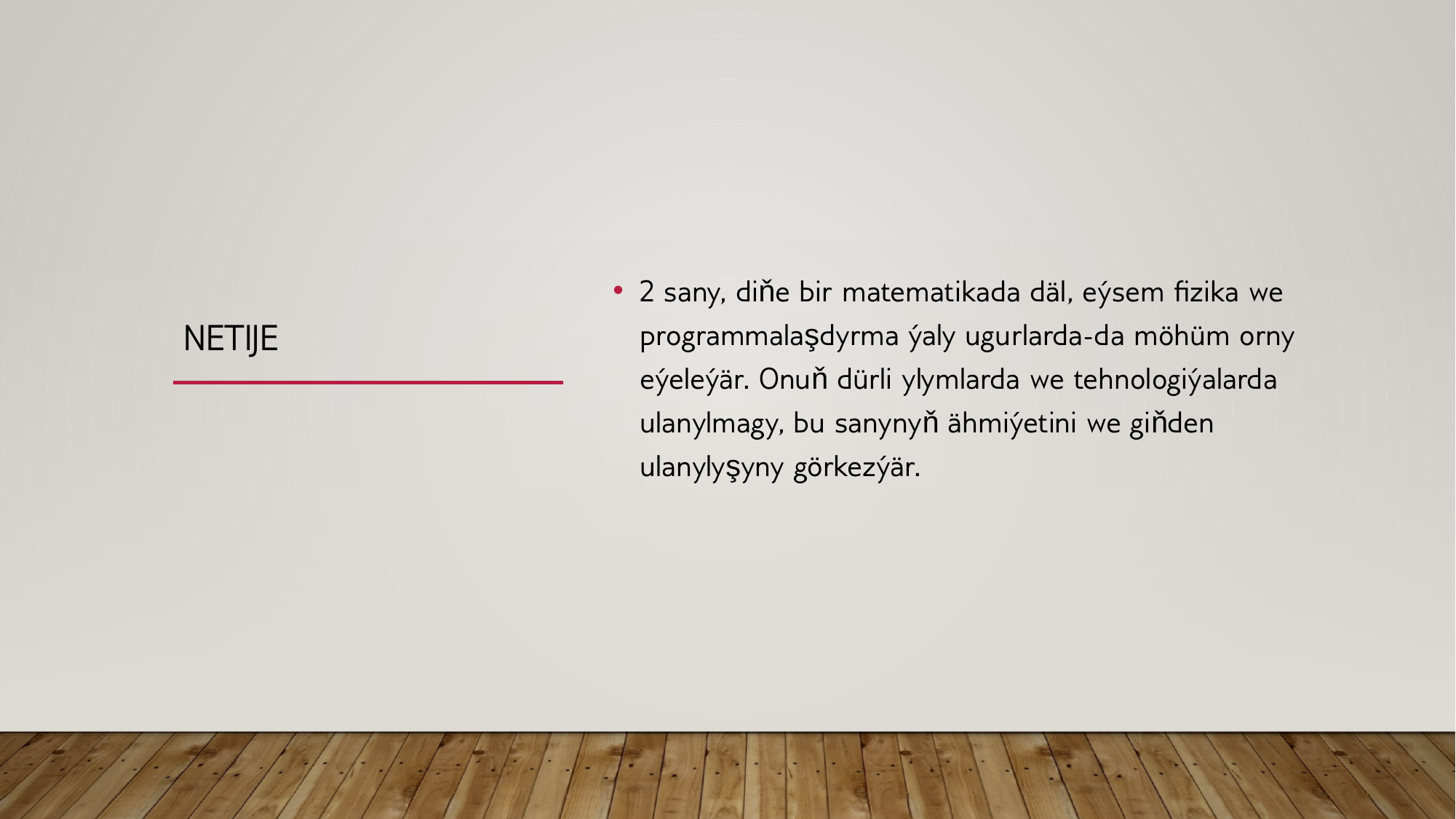

# Netije
2 sany, diňe bir matematikada däl, eýsem fizika we programmalaşdyrma ýaly ugurlarda-da möhüm orny eýeleýär. Onuň dürli ylymlarda we tehnologiýalarda ulanylmagy, bu sanynyň ähmiýetini we giňden ulanylyşyny görkezýär.